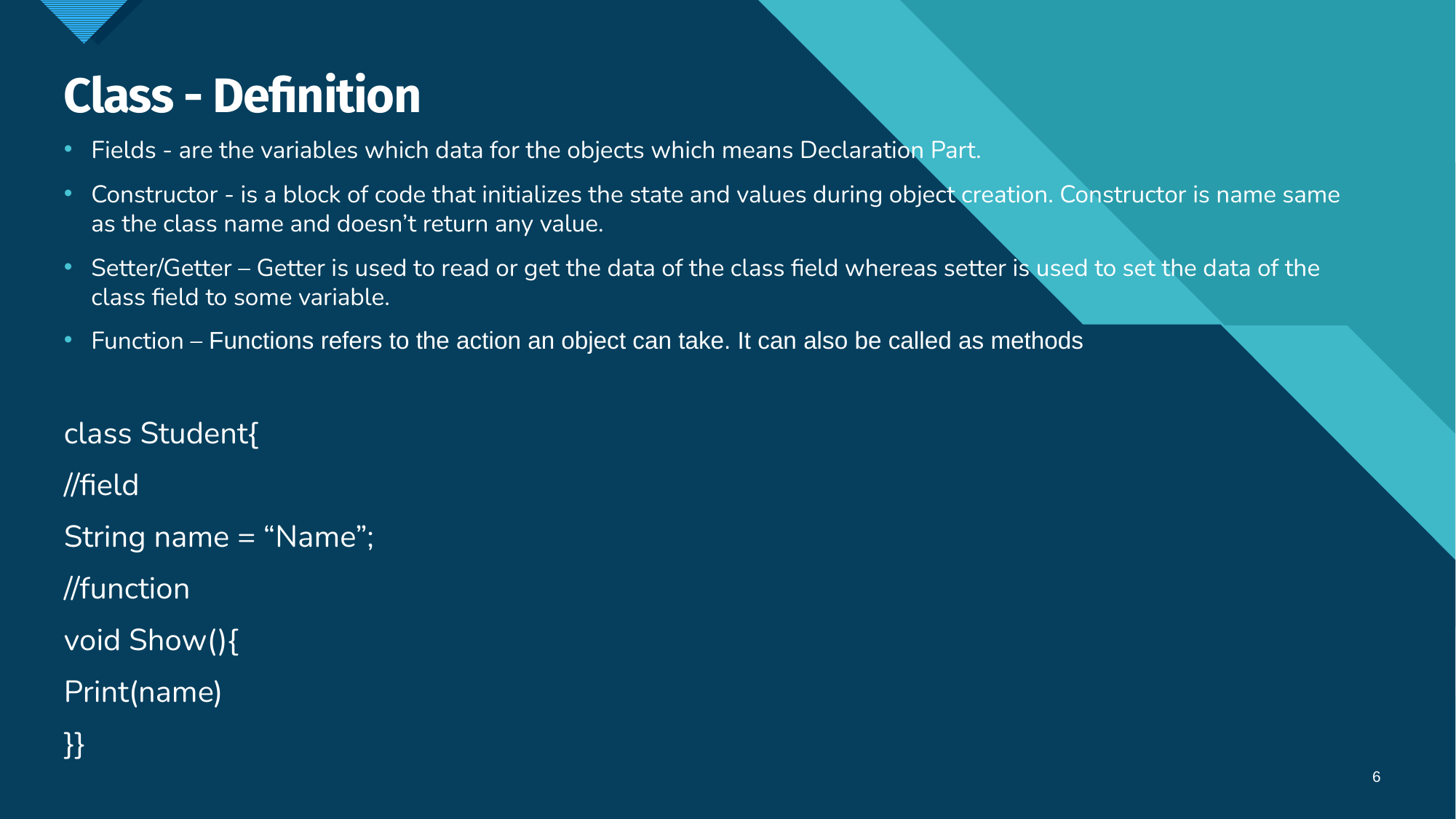

# Class - Definition
Fields - are the variables which data for the objects which means Declaration Part.
Constructor - is a block of code that initializes the state and values during object creation. Constructor is name same as the class name and doesn’t return any value.
Setter/Getter – Getter is used to read or get the data of the class field whereas setter is used to set the data of the class field to some variable.
Function – Functions refers to the action an object can take. It can also be called as methods

class Student{
//field
String name = “Name”;
//function
void Show(){
Print(name)
}}
6